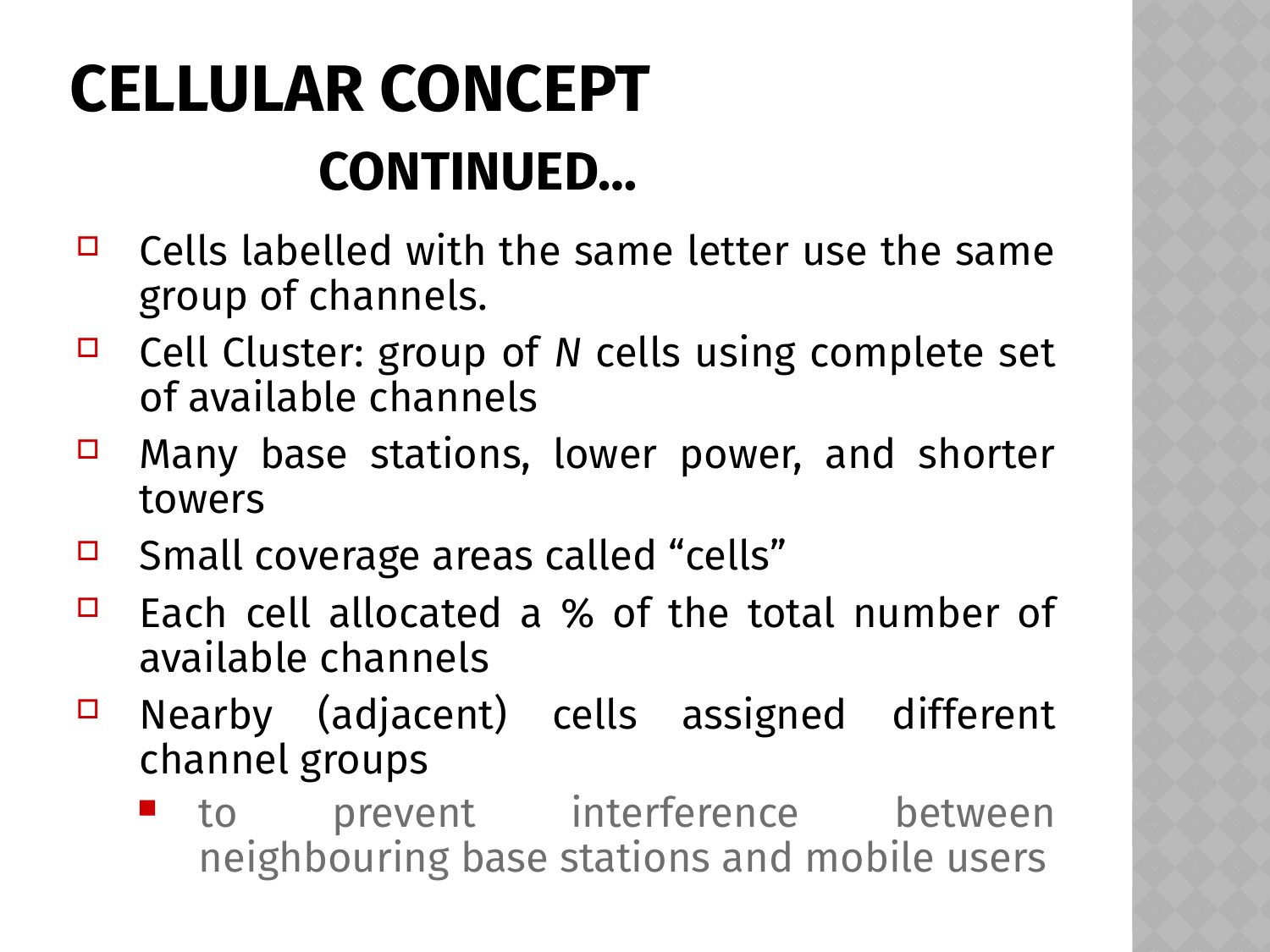

# Cellular concept continued…
Cells labelled with the same letter use the same group of channels.
Cell Cluster: group of N cells using complete set of available channels
Many base stations, lower power, and shorter towers
Small coverage areas called “cells”
Each cell allocated a % of the total number of available channels
Nearby (adjacent) cells assigned different channel groups
to prevent interference between neighbouring base stations and mobile users